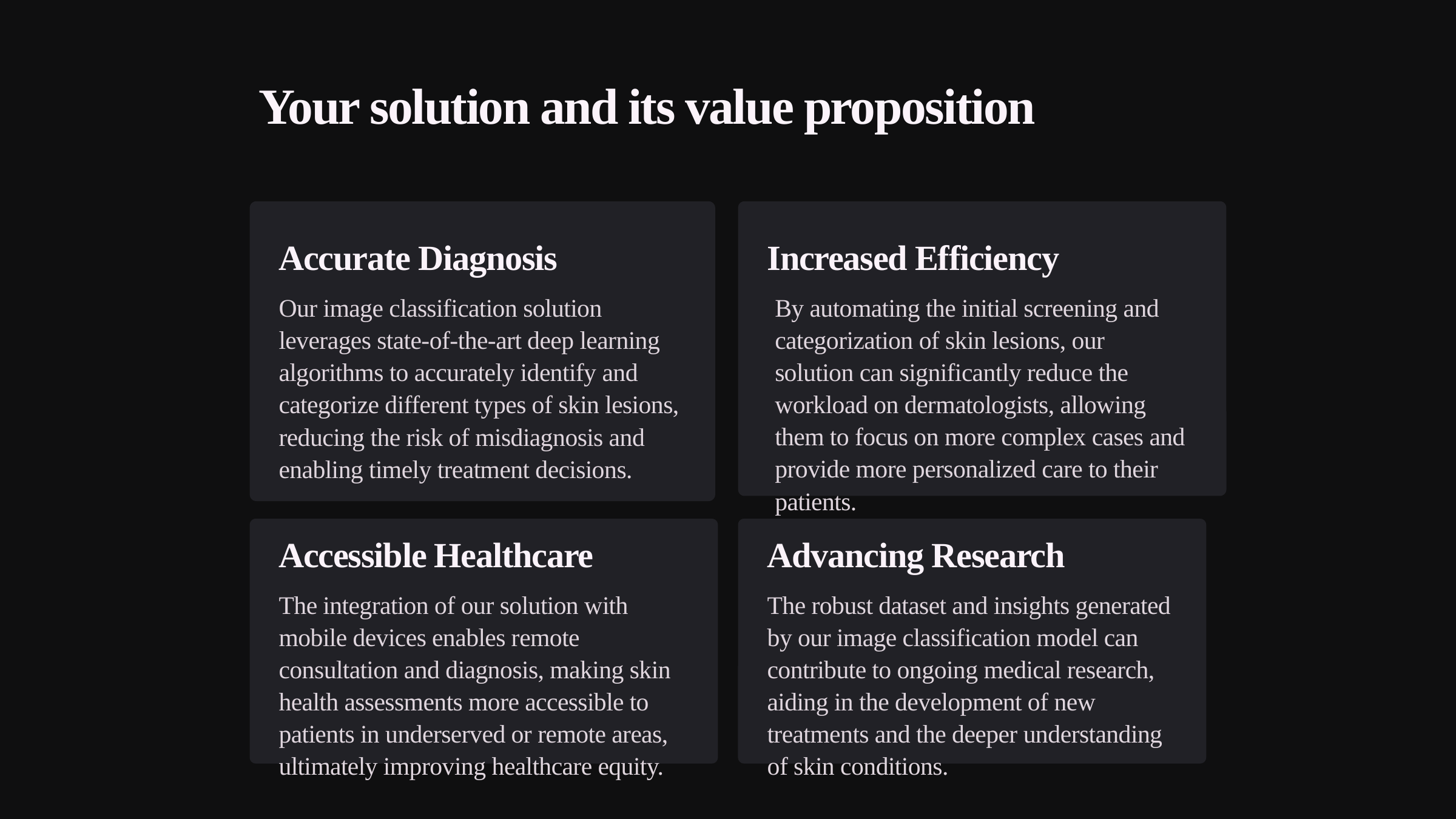

Your solution and its value proposition

Accurate Diagnosis
Increased Efficiency
By automating the initial screening and categorization of skin lesions, our solution can significantly reduce the workload on dermatologists, allowing them to focus on more complex cases and provide more personalized care to their patients.
Our image classification solution leverages state-of-the-art deep learning algorithms to accurately identify and categorize different types of skin lesions, reducing the risk of misdiagnosis and enabling timely treatment decisions.

Accessible Healthcare
Advancing Research
The integration of our solution with mobile devices enables remote consultation and diagnosis, making skin health assessments more accessible to patients in underserved or remote areas, ultimately improving healthcare equity.
The robust dataset and insights generated by our image classification model can contribute to ongoing medical research, aiding in the development of new treatments and the deeper understanding of skin conditions.